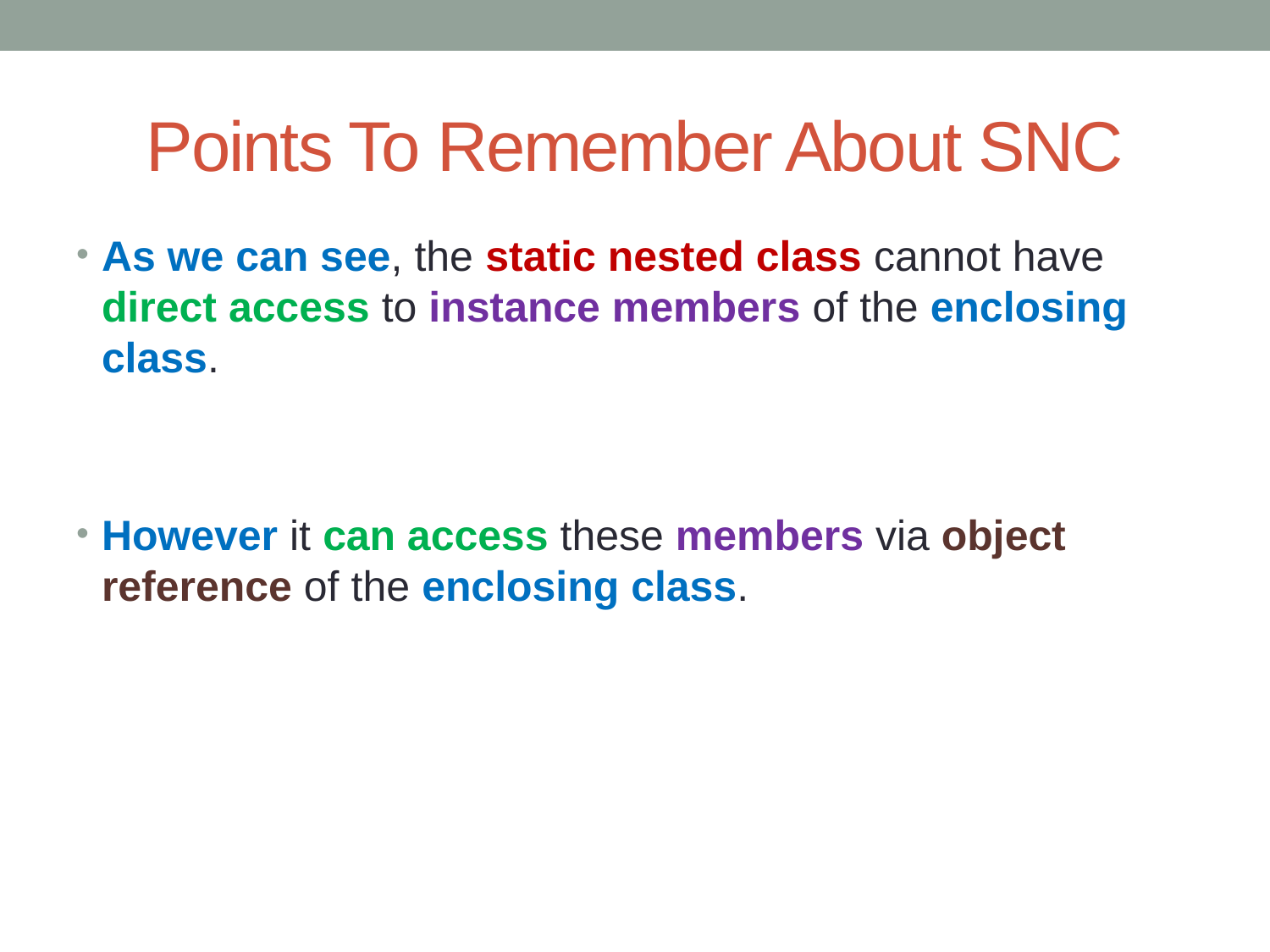

# Points To Remember About SNC
As we can see, the static nested class cannot have direct access to instance members of the enclosing class.

However it can access these members via object reference of the enclosing class.